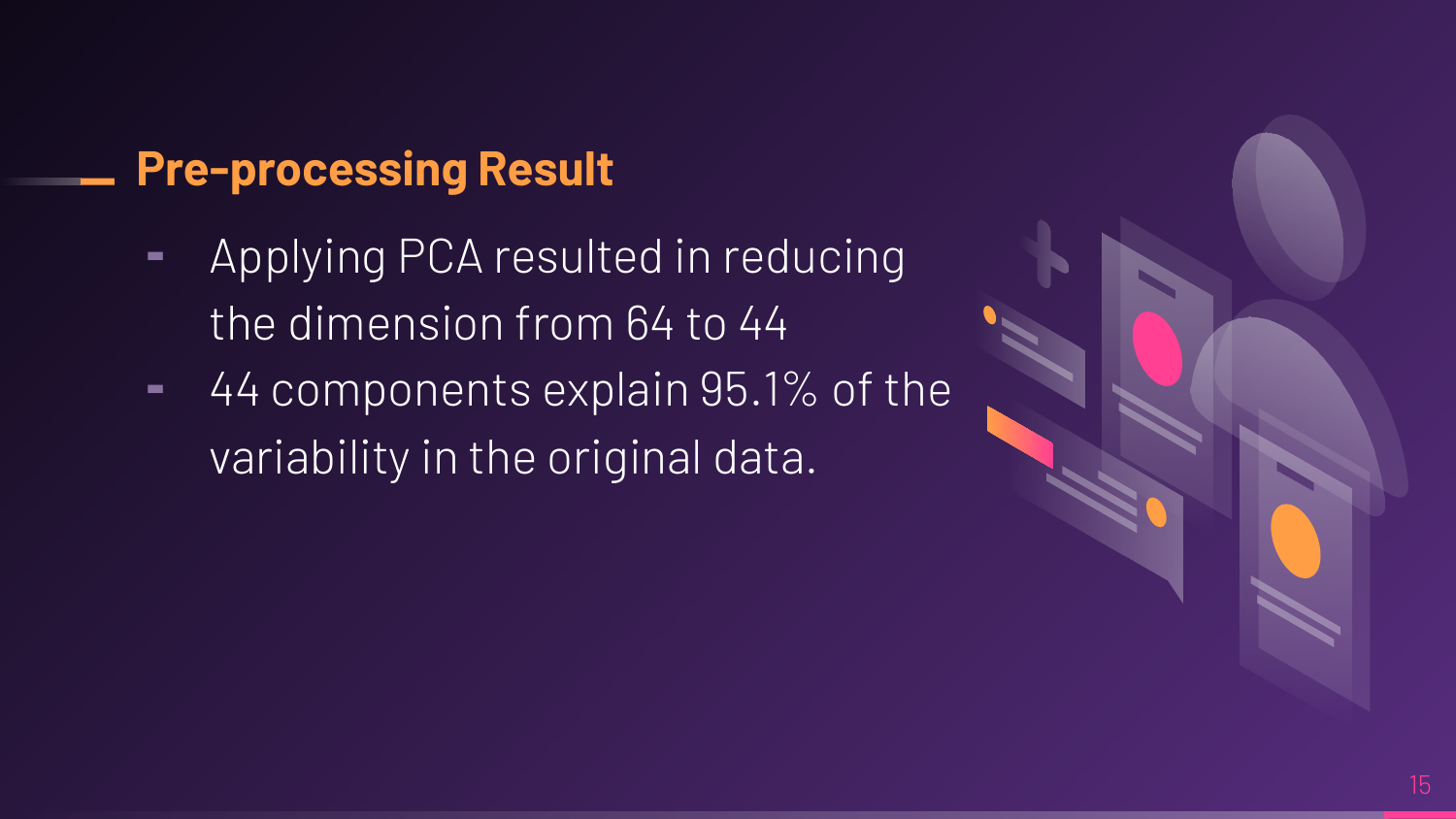

# Pre-processing Result
Applying PCA resulted in reducing the dimension from 64 to 44
44 components explain 95.1% of the variability in the original data.
15